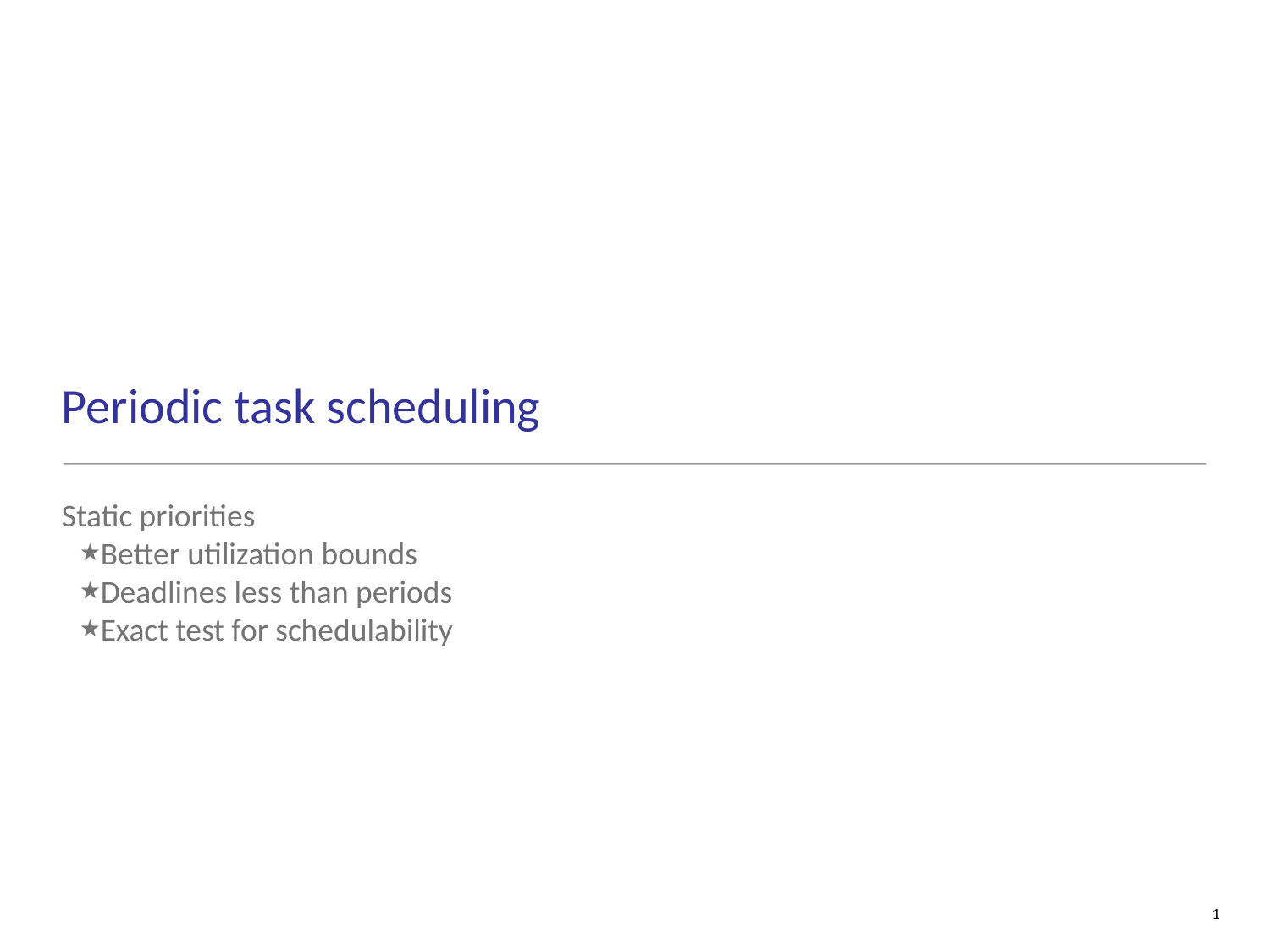

# Periodic task scheduling

Static priorities
Better utilization bounds
Deadlines less than periods
Exact test for schedulability
1